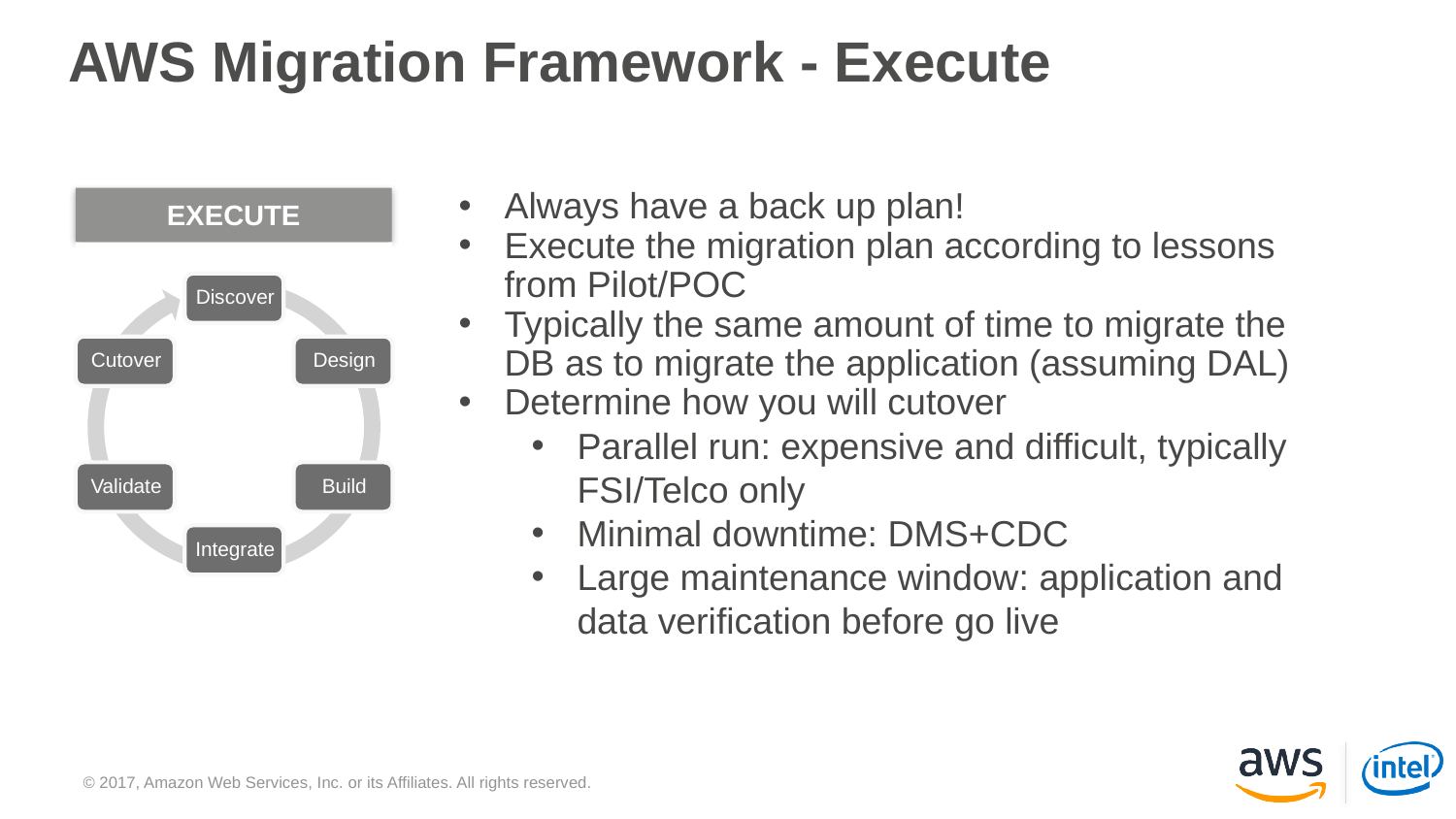

# AWS Migration Framework - Execute
Always have a back up plan!
Execute the migration plan according to lessons from Pilot/POC
Typically the same amount of time to migrate the DB as to migrate the application (assuming DAL)
Determine how you will cutover
Parallel run: expensive and difficult, typically FSI/Telco only
Minimal downtime: DMS+CDC
Large maintenance window: application and data verification before go live
EXECUTE
Discover
Design
Build
Integrate
Validate
Cutover